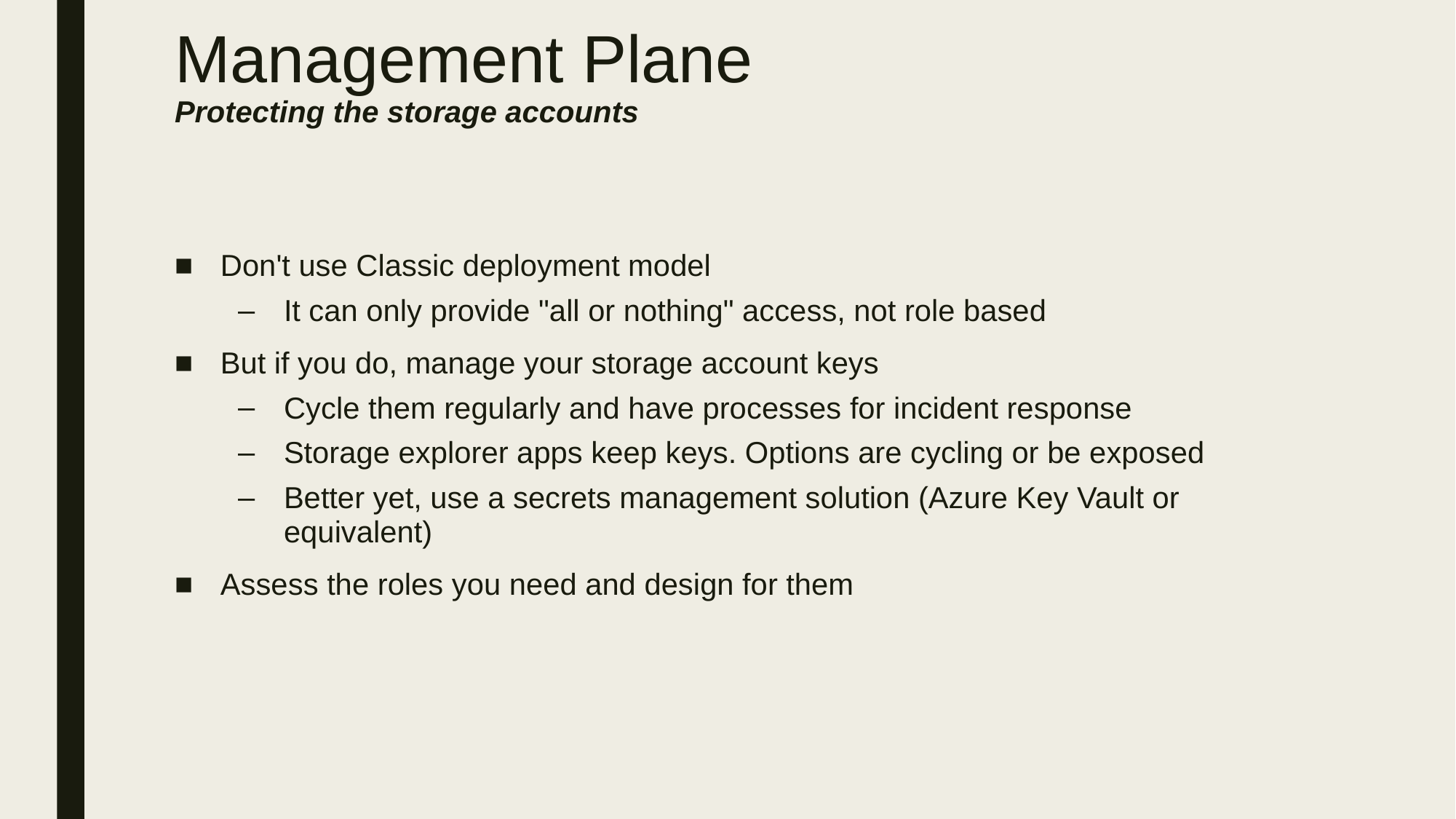

# Management Plane Protecting the storage accounts
Don't use Classic deployment model
It can only provide "all or nothing" access, not role based
But if you do, manage your storage account keys
Cycle them regularly and have processes for incident response
Storage explorer apps keep keys. Options are cycling or be exposed
Better yet, use a secrets management solution (Azure Key Vault or equivalent)
Assess the roles you need and design for them